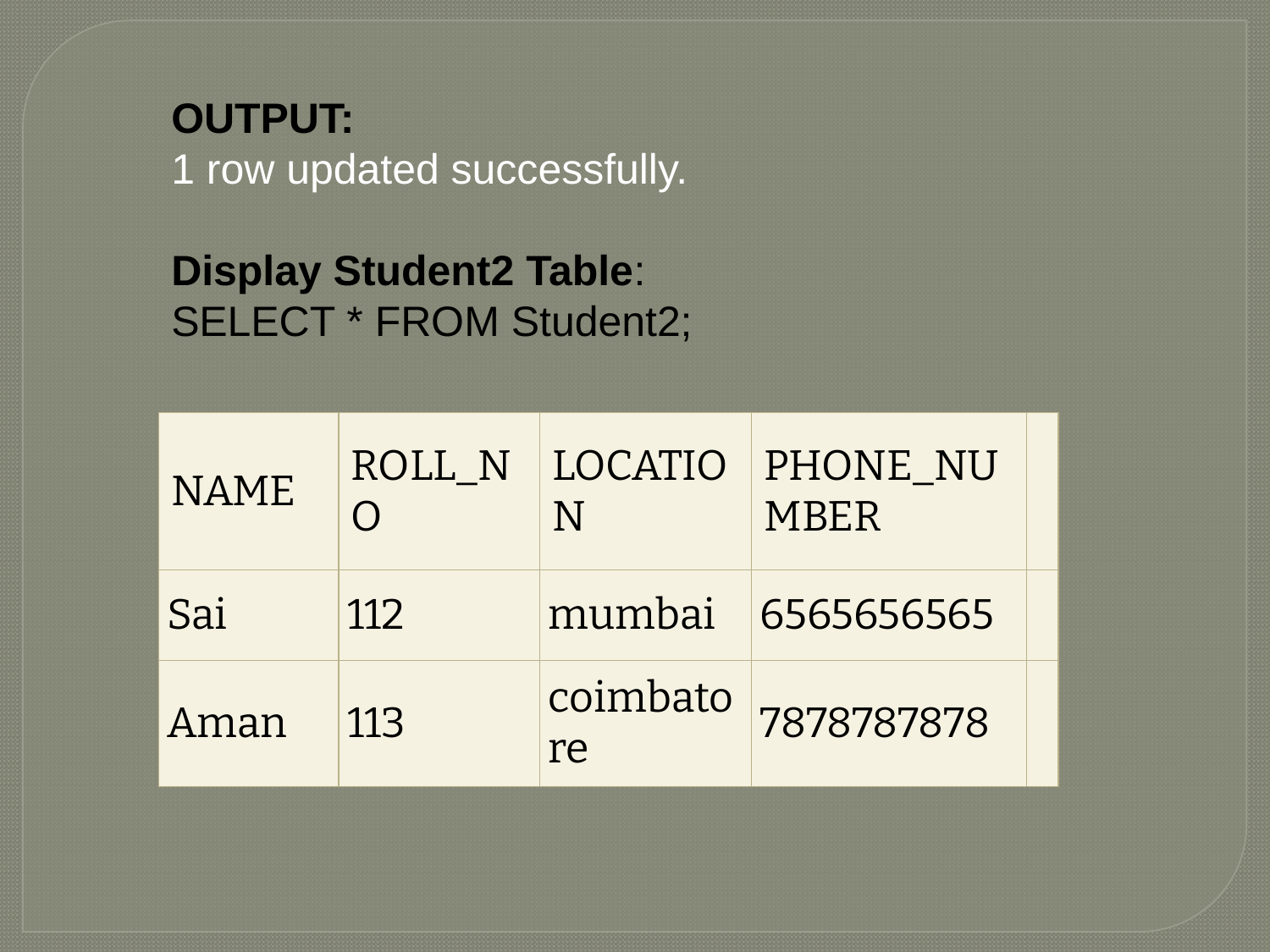

OUTPUT:
1 row updated successfully.

Display Student2 Table:
SELECT * FROM Student2;
| NAME | ROLL\_NO | LOCATION | PHONE\_NUMBER |  |
| --- | --- | --- | --- | --- |
| Sai | 112 | mumbai | 6565656565 |  |
| Aman | 113 | coimbatore | 7878787878 |  |